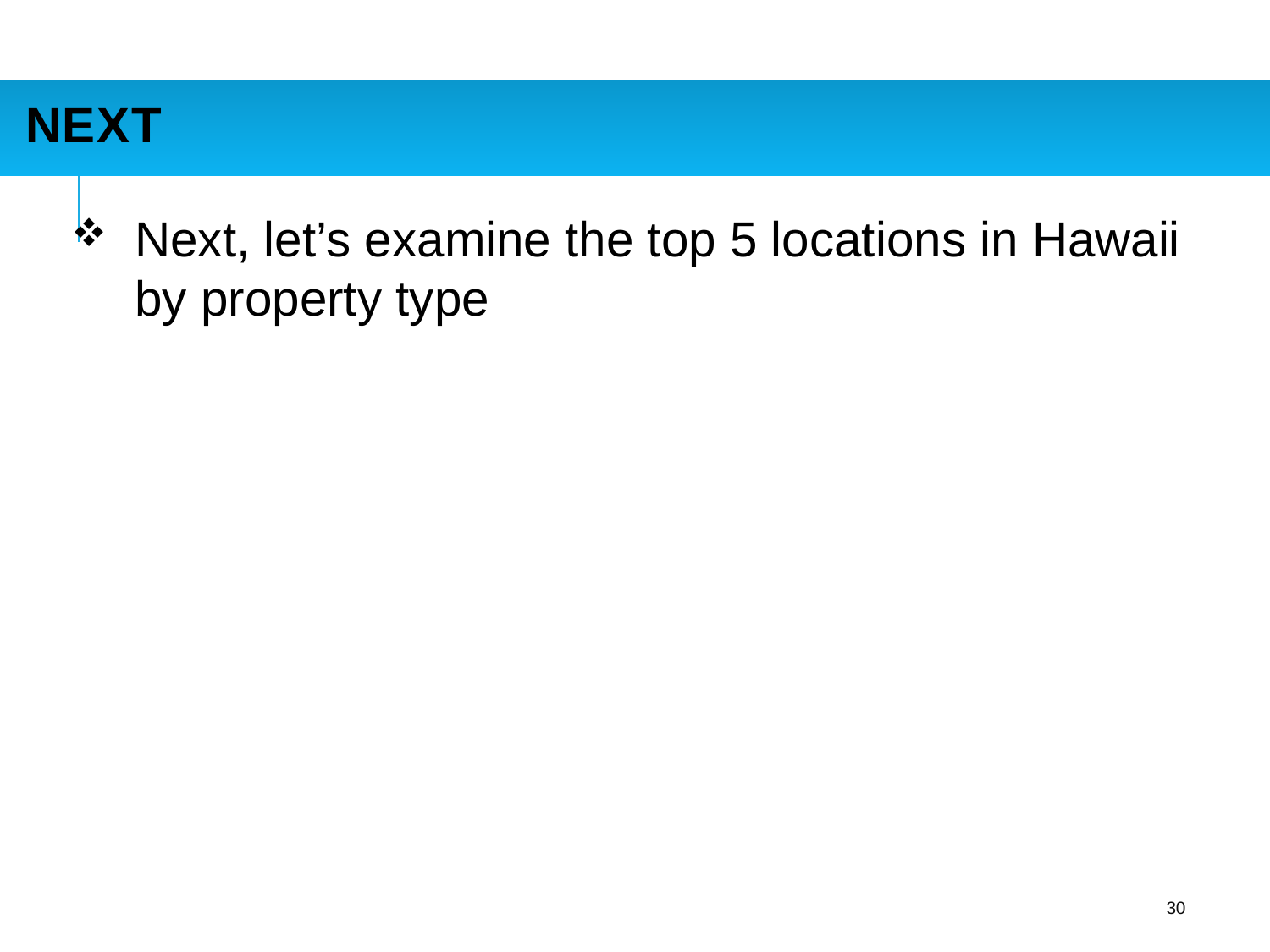

# Next
Next, let’s examine the top 5 locations in Hawaii by property type

30